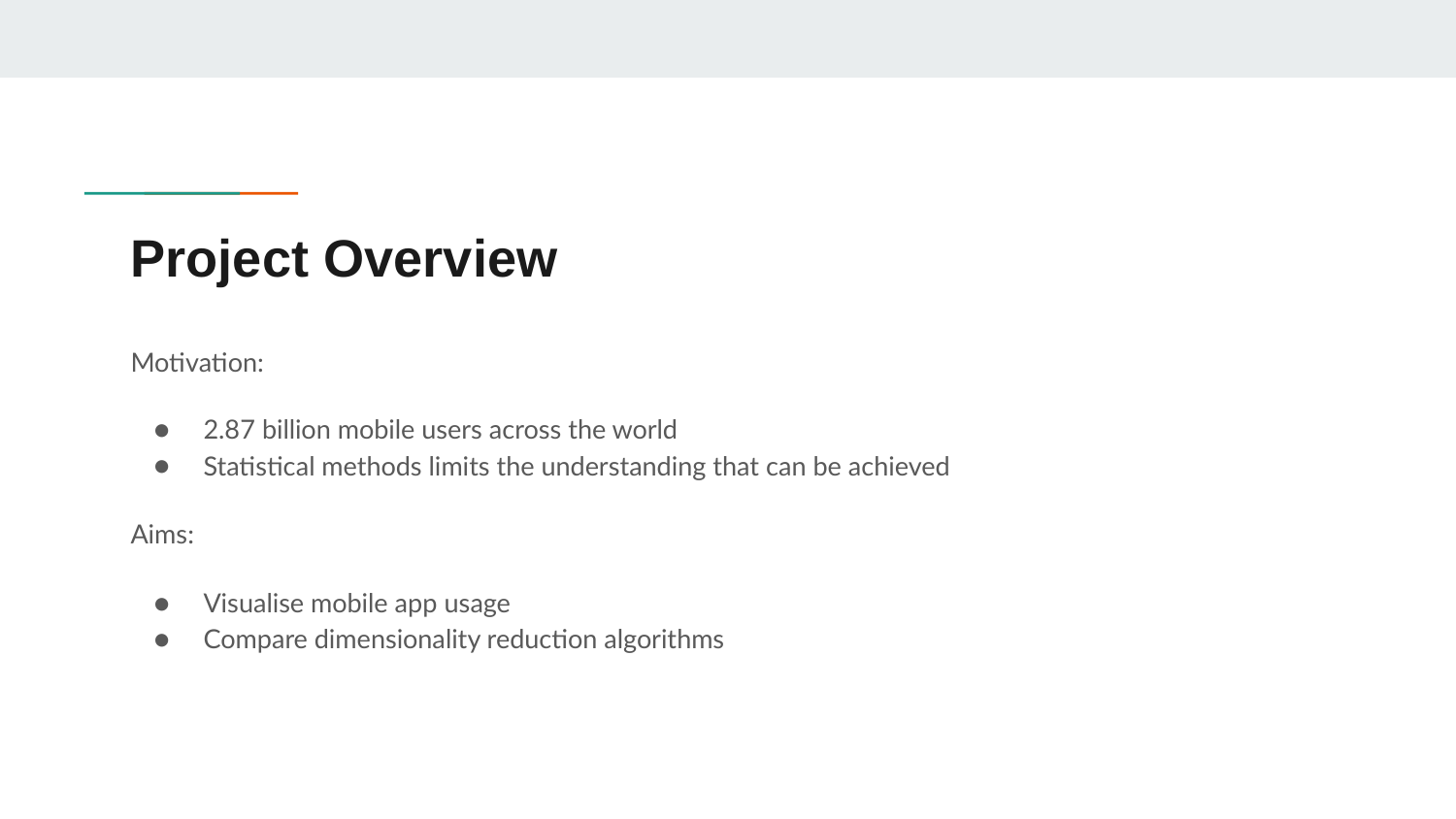

# Project Overview
Motivation:

2.87 billion mobile users across the world
Statistical methods limits the understanding that can be achieved
Aims:
Visualise mobile app usage
Compare dimensionality reduction algorithms